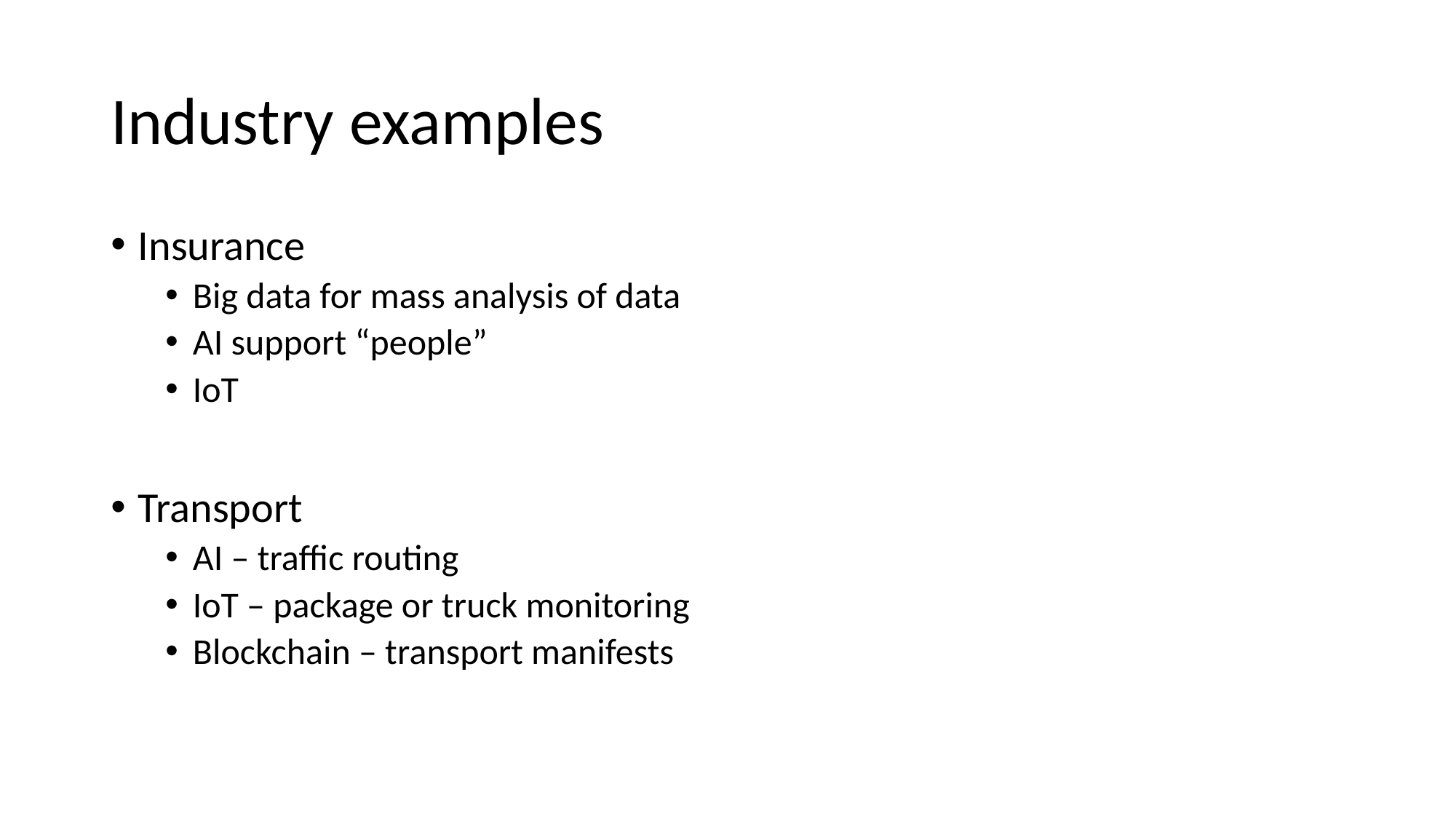

# Industry examples
Insurance
Big data for mass analysis of data
AI support “people”
IoT

Transport
AI – traffic routing
IoT – package or truck monitoring
Blockchain – transport manifests